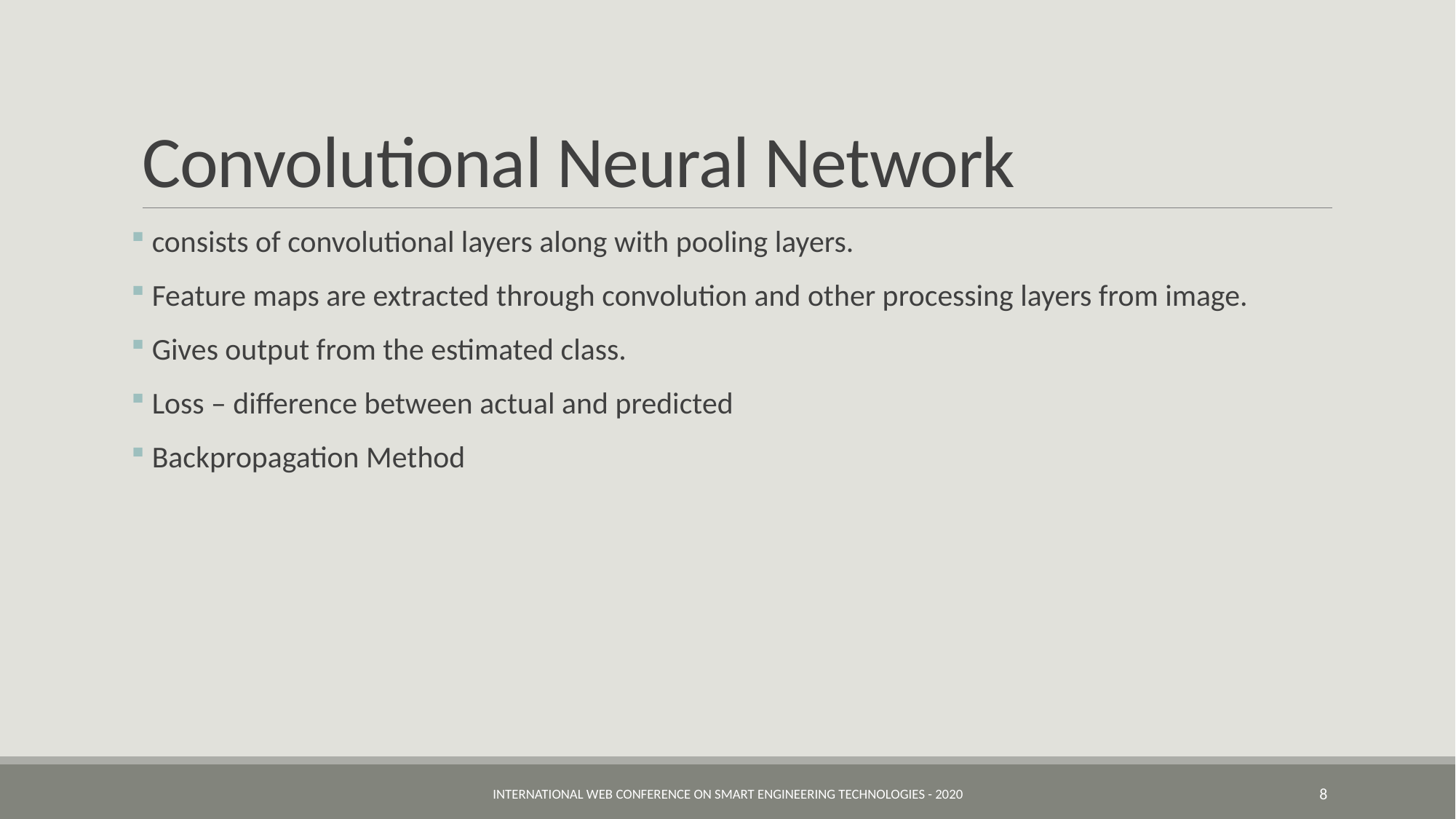

# Convolutional Neural Network
 consists of convolutional layers along with pooling layers.
 Feature maps are extracted through convolution and other processing layers from image.
 Gives output from the estimated class.
 Loss – difference between actual and predicted
 Backpropagation Method

International Web Conference on Smart Engineering Technologies - 2020
8